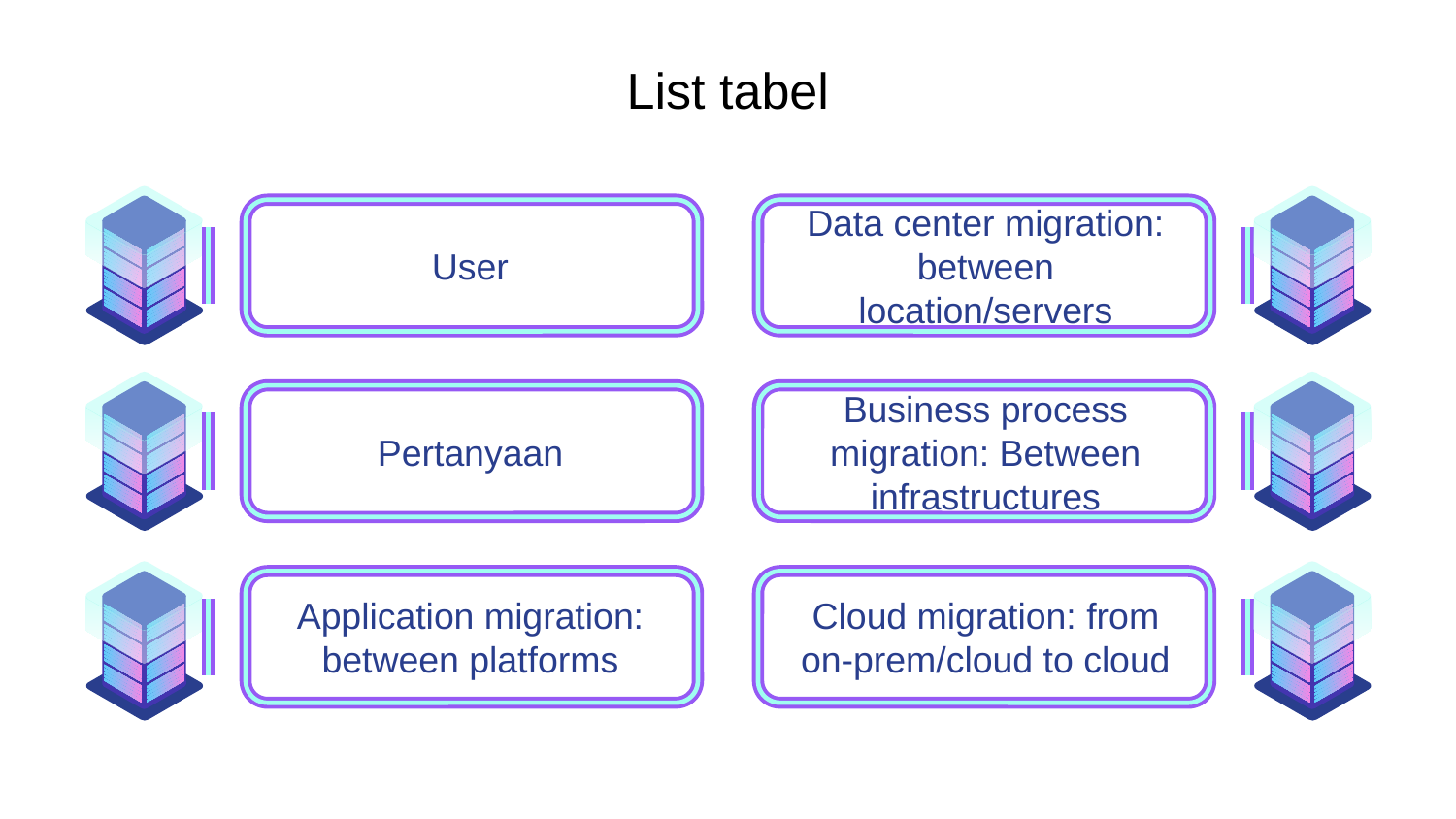

# List tabel

User
Data center migration: between location/servers

Pertanyaan
Business process migration: Between infrastructures

Application migration: between platforms
Cloud migration: from on-prem/cloud to cloud